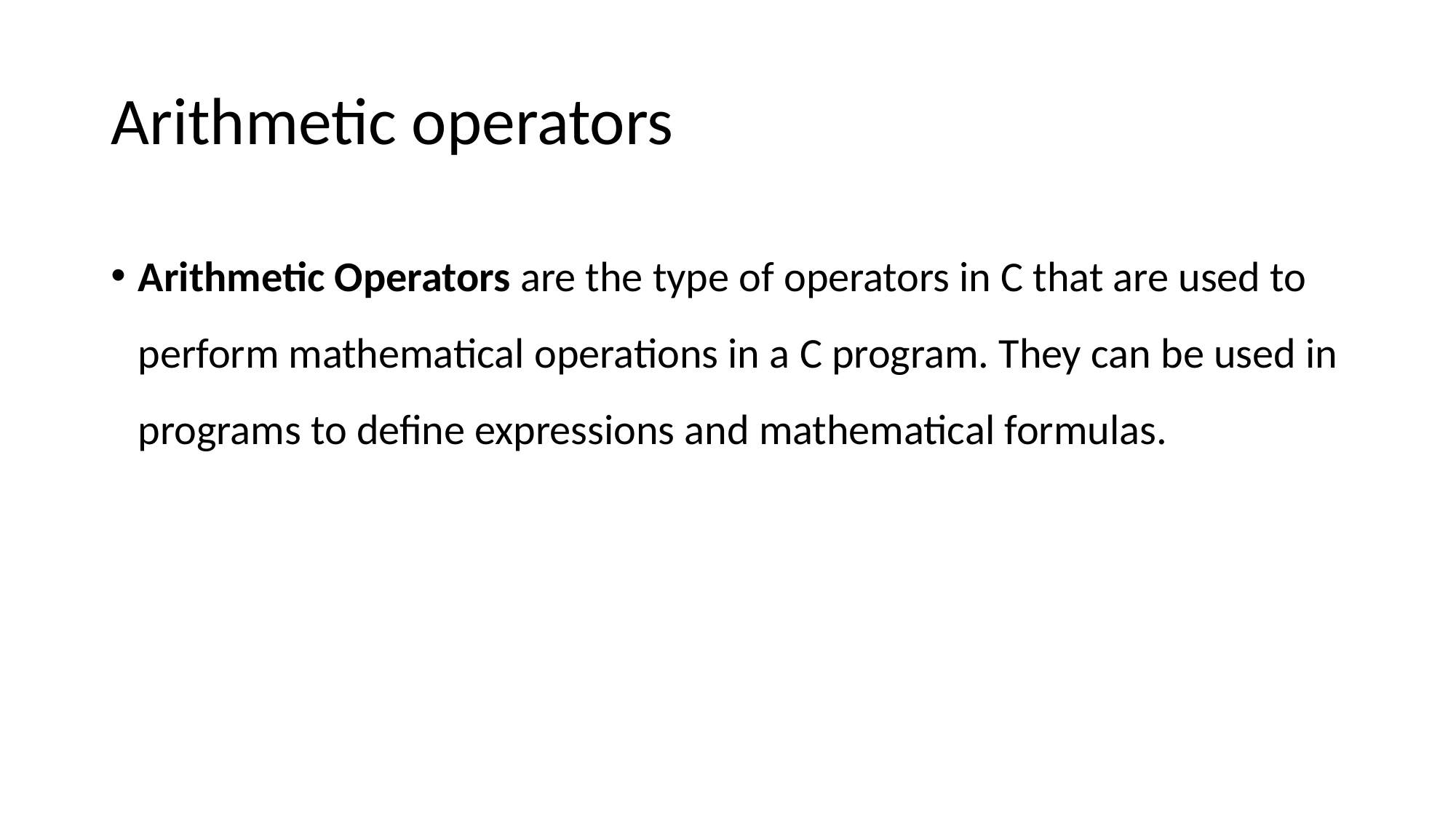

# Arithmetic operators
Arithmetic Operators are the type of operators in C that are used to perform mathematical operations in a C program. They can be used in programs to define expressions and mathematical formulas.